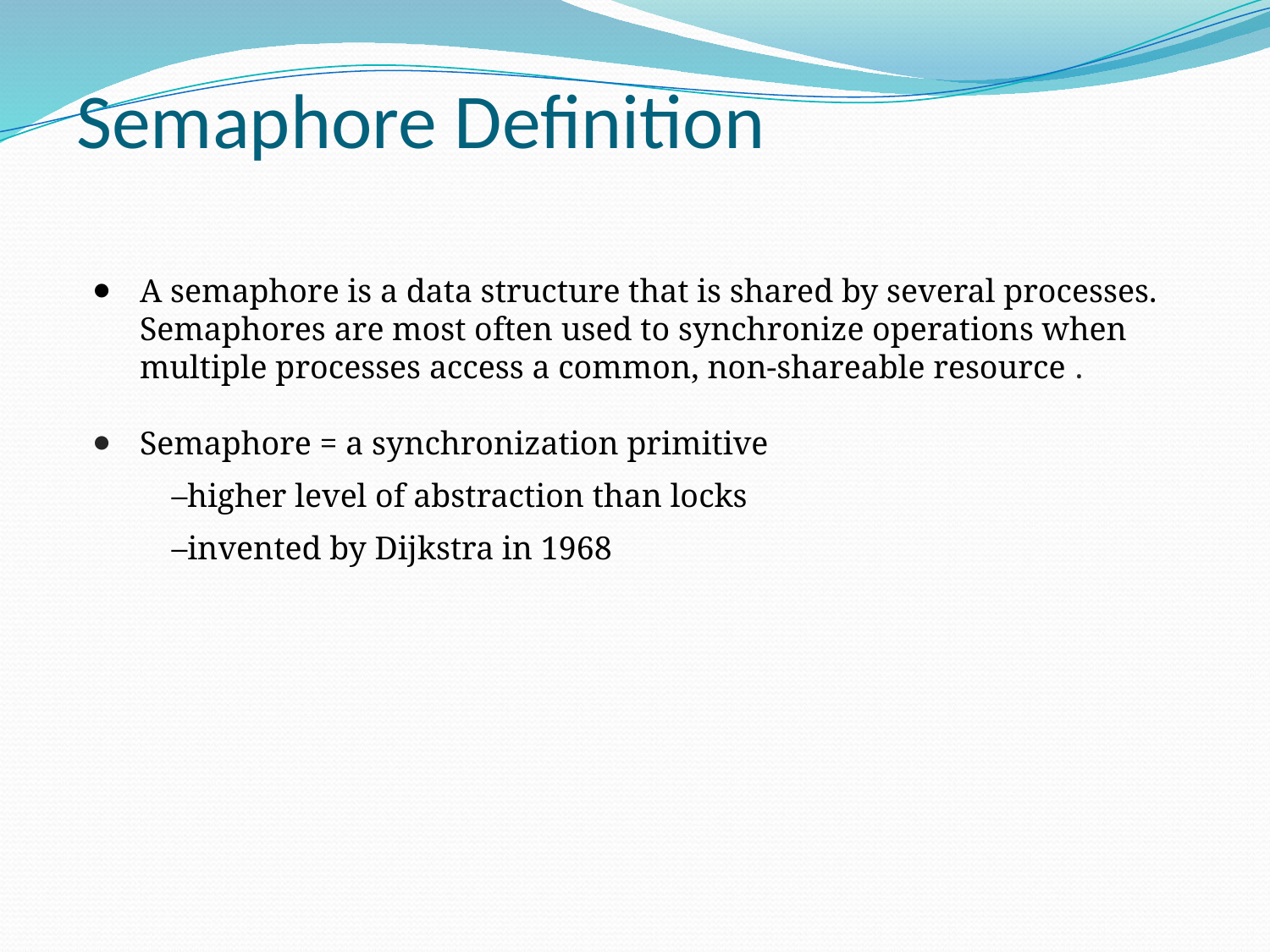

# Semaphore Definition

A semaphore is a data structure that is shared by several processes. Semaphores are most often used to synchronize operations when multiple processes access a common, non-shareable resource .

Semaphore = a synchronization primitive
–higher level of abstraction than locks
–invented by Dijkstra in 1968